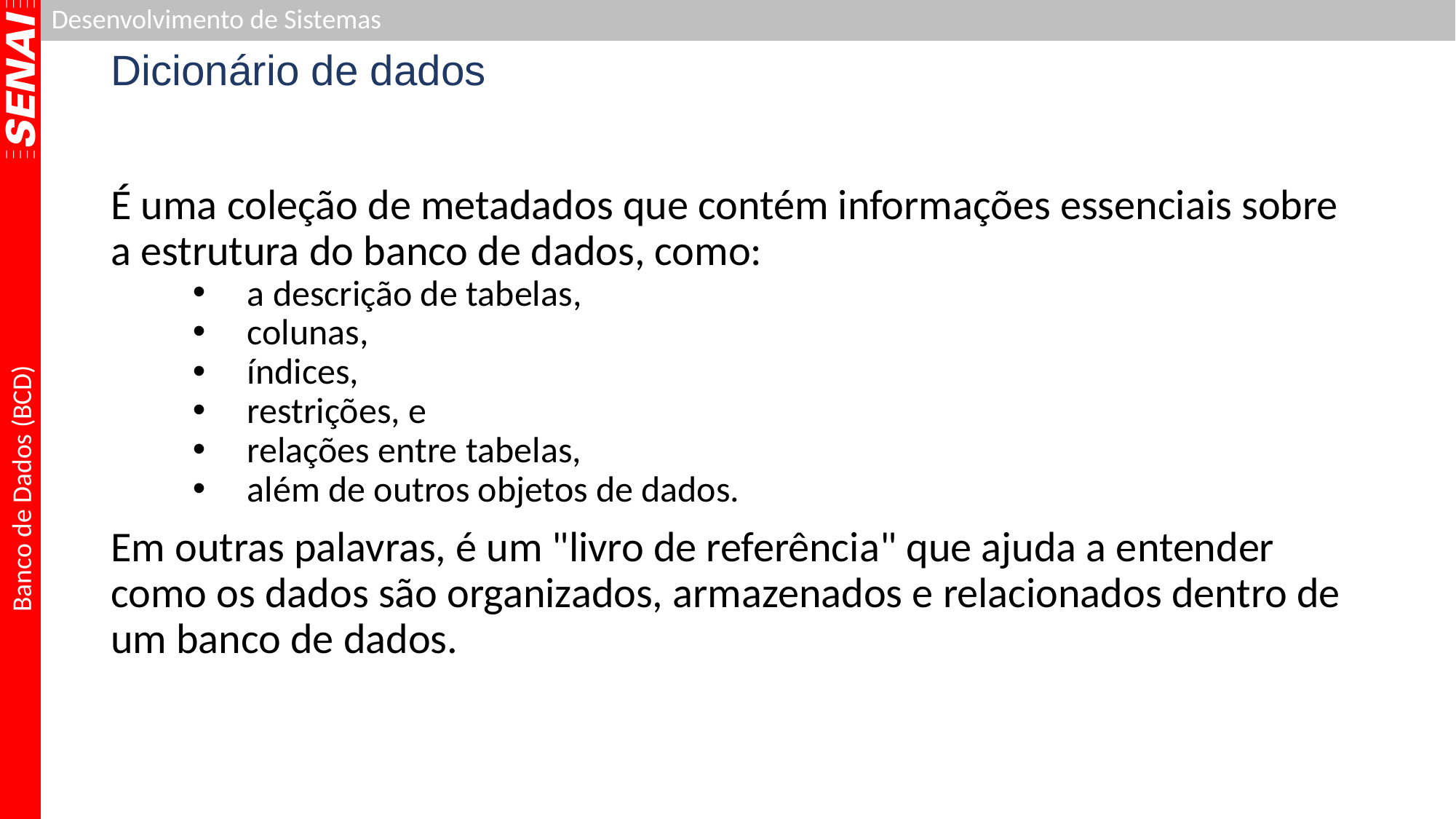

# Dicionário de dados
É uma coleção de metadados que contém informações essenciais sobre a estrutura do banco de dados, como:
a descrição de tabelas,
colunas,
índices,
restrições, e
relações entre tabelas,
além de outros objetos de dados.
Em outras palavras, é um "livro de referência" que ajuda a entender como os dados são organizados, armazenados e relacionados dentro de um banco de dados.